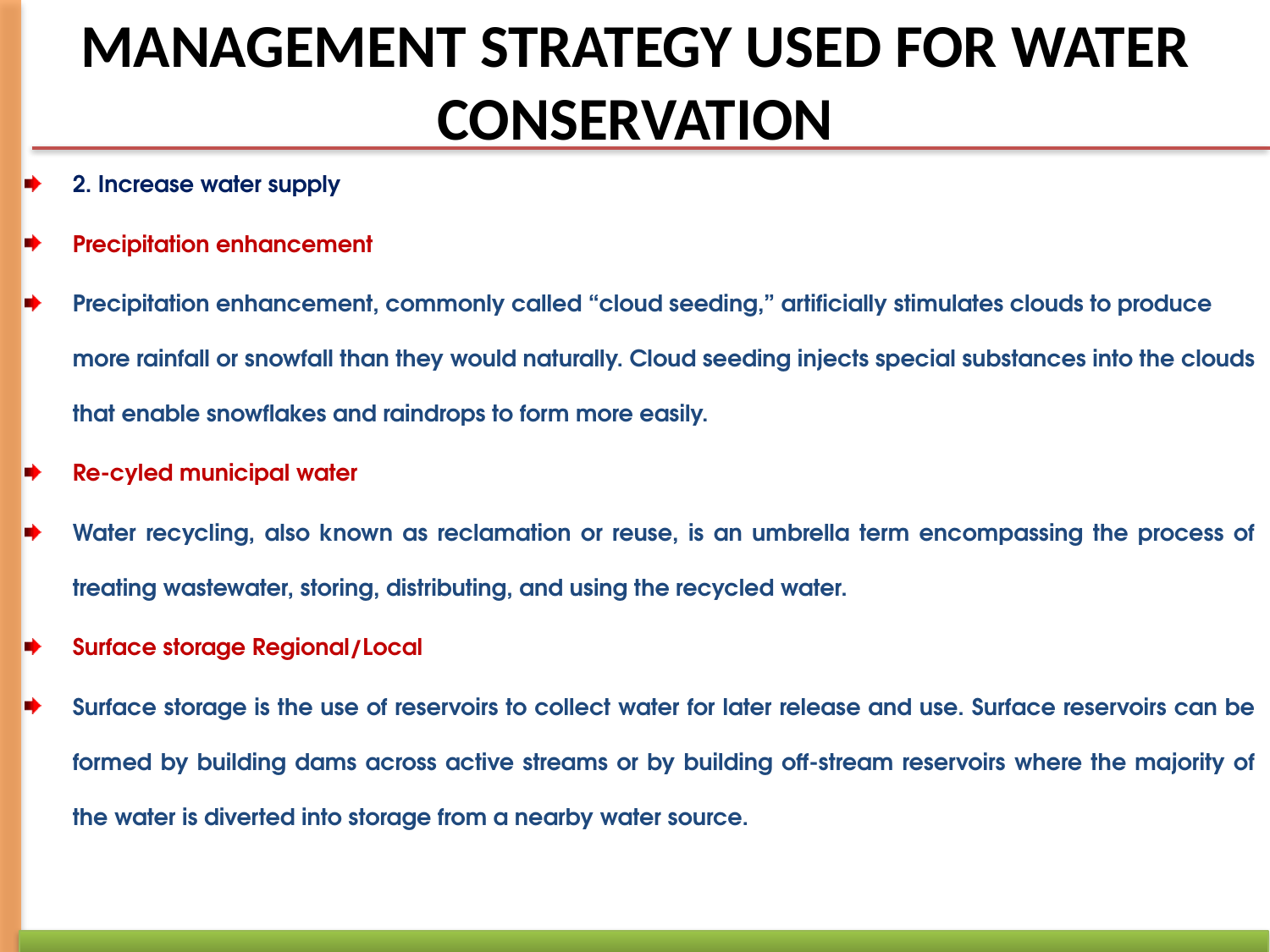

# MANAGEMENT STRATEGY USED FOR WATER CONSERVATION
2. Increase water supply
Precipitation enhancement
Precipitation enhancement, commonly called “cloud seeding,” artificially stimulates clouds to produce more rainfall or snowfall than they would naturally. Cloud seeding injects special substances into the clouds that enable snowflakes and raindrops to form more easily.
Re-cyled municipal water
Water recycling, also known as reclamation or reuse, is an umbrella term encompassing the process of treating wastewater, storing, distributing, and using the recycled water.
Surface storage Regional/Local
Surface storage is the use of reservoirs to collect water for later release and use. Surface reservoirs can be formed by building dams across active streams or by building off-stream reservoirs where the majority of the water is diverted into storage from a nearby water source.